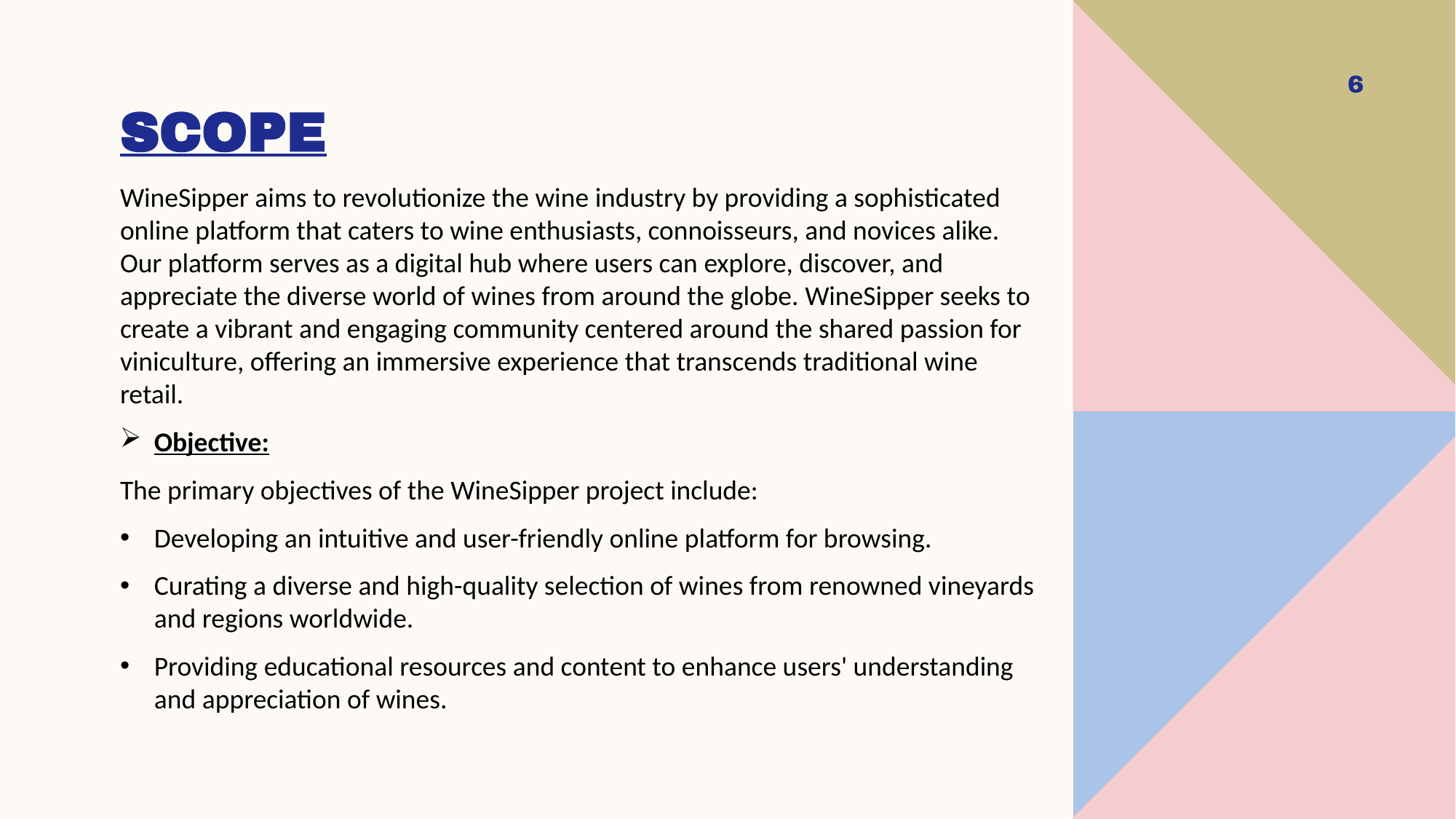

# SCOPE
6
WineSipper aims to revolutionize the wine industry by providing a sophisticated online platform that caters to wine enthusiasts, connoisseurs, and novices alike. Our platform serves as a digital hub where users can explore, discover, and appreciate the diverse world of wines from around the globe. WineSipper seeks to create a vibrant and engaging community centered around the shared passion for viniculture, offering an immersive experience that transcends traditional wine retail.
Objective:
The primary objectives of the WineSipper project include:
Developing an intuitive and user-friendly online platform for browsing.
Curating a diverse and high-quality selection of wines from renowned vineyards and regions worldwide.
Providing educational resources and content to enhance users' understanding and appreciation of wines.